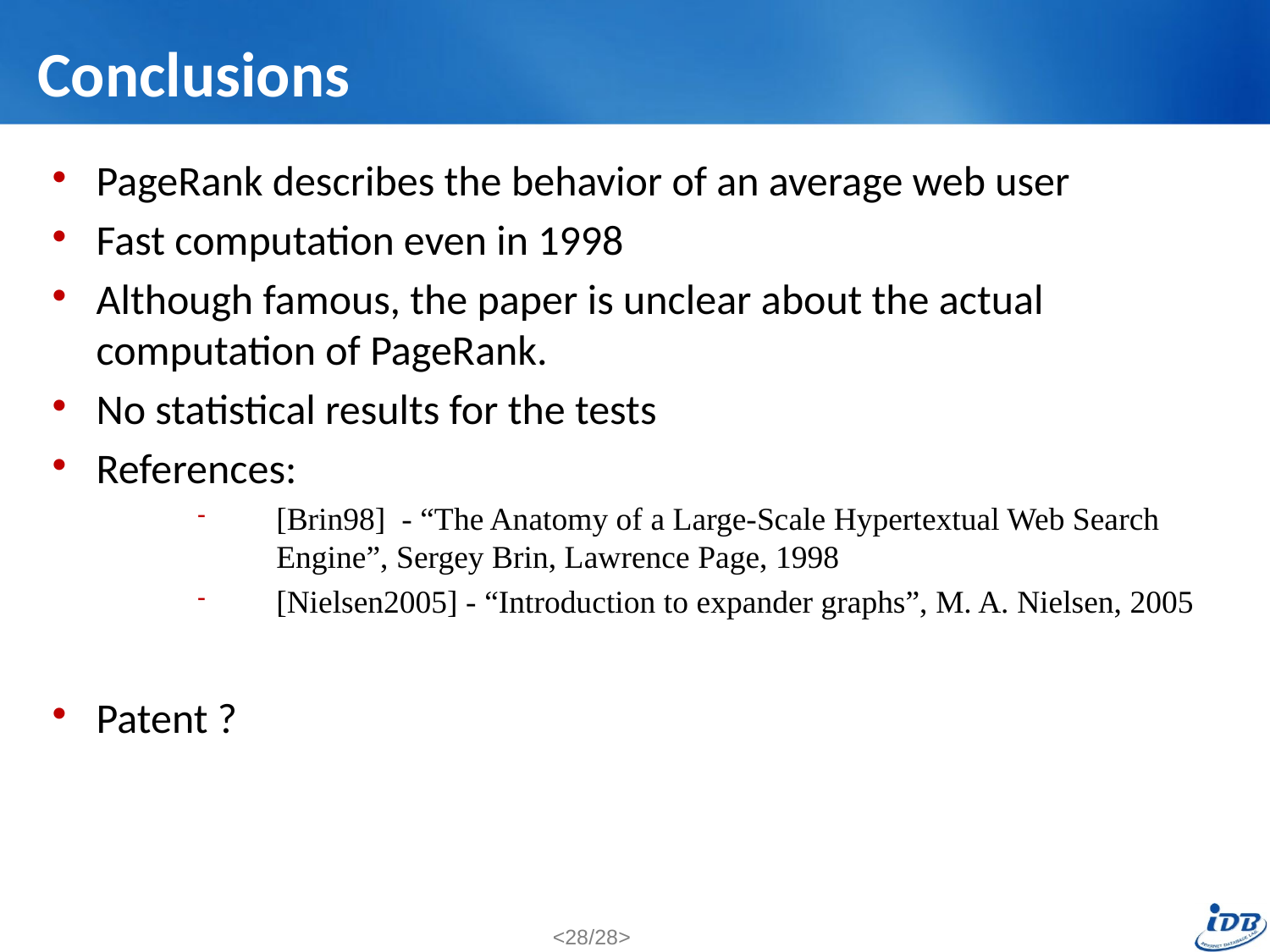

# Conclusions
PageRank describes the behavior of an average web user
Fast computation even in 1998
Although famous, the paper is unclear about the actual computation of PageRank.
No statistical results for the tests
References:
[Brin98]  - “The Anatomy of a Large-Scale Hypertextual Web Search Engine”, Sergey Brin, Lawrence Page, 1998
[Nielsen2005] - “Introduction to expander graphs”, M. A. Nielsen, 2005

Patent ?